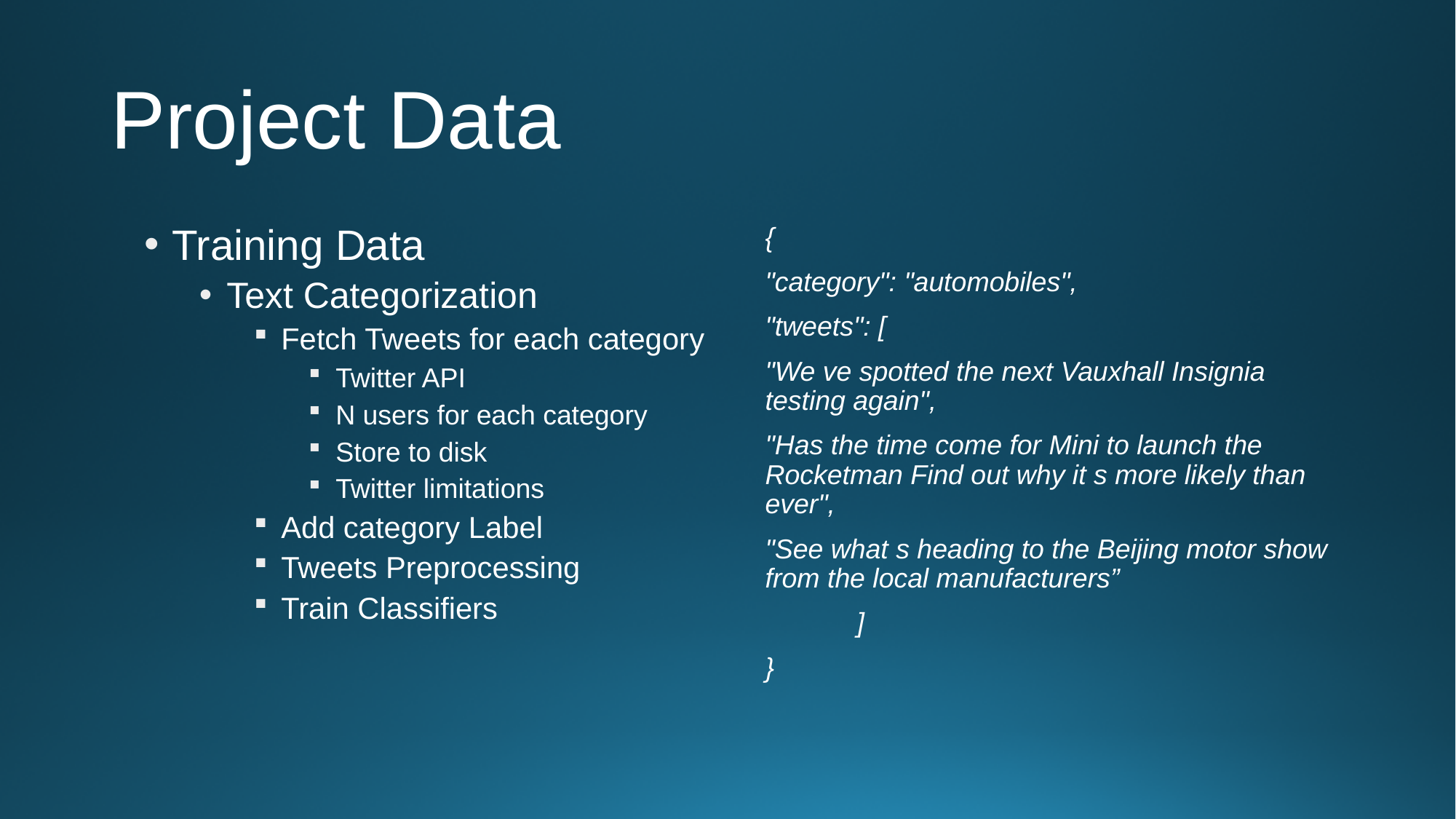

# Project Data
Training Data
Text Categorization
Fetch Tweets for each category
Twitter API
N users for each category
Store to disk
Twitter limitations
Add category Label
Tweets Preprocessing
Train Classifiers
{
"category": "automobiles",
"tweets": [
"We ve spotted the next Vauxhall Insignia testing again",
"Has the time come for Mini to launch the Rocketman Find out why it s more likely than ever",
"See what s heading to the Beijing motor show from the local manufacturers”
            ]
}